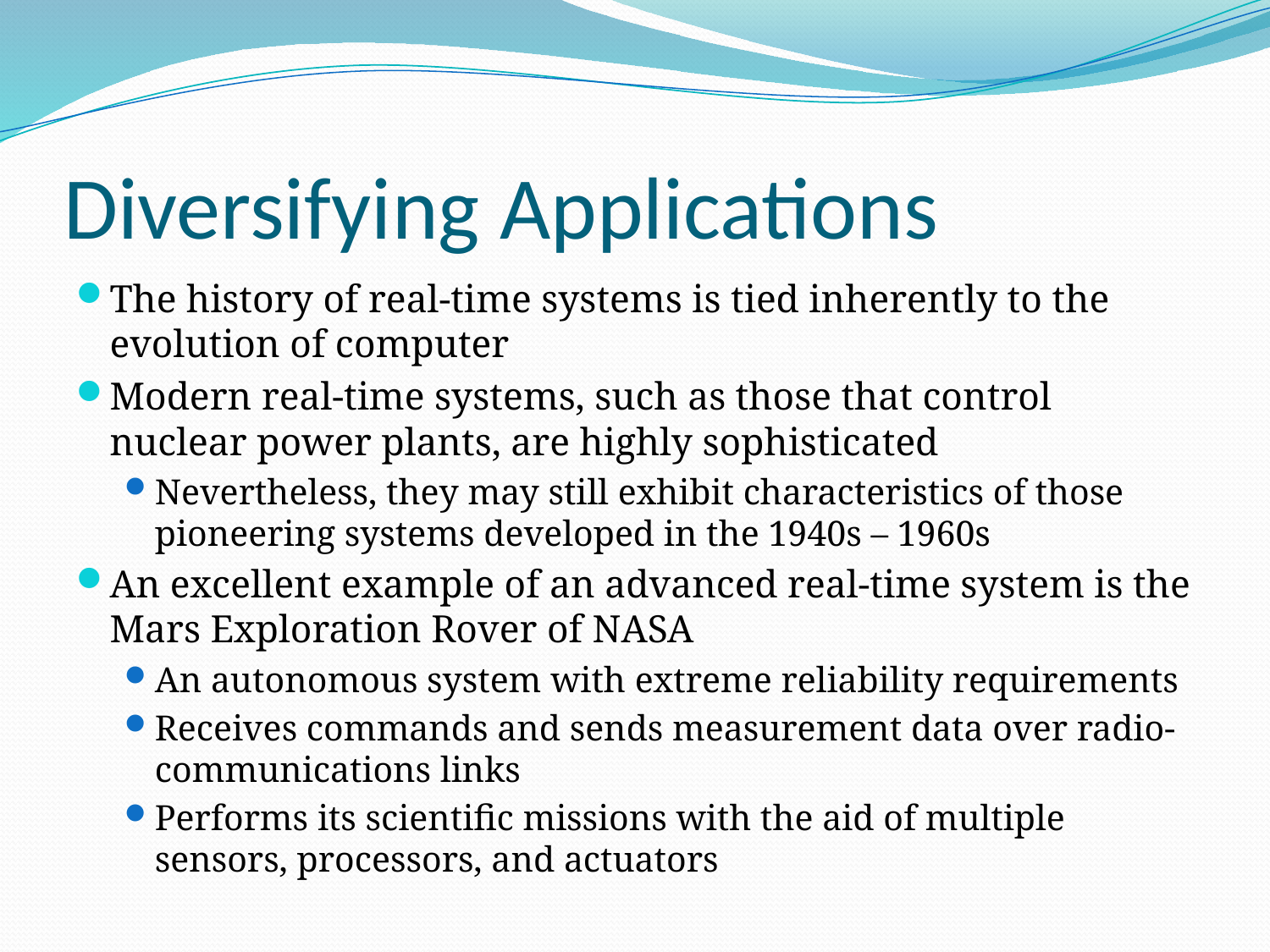

# Diversifying Applications
The history of real-time systems is tied inherently to the evolution of computer
Modern real-time systems, such as those that control nuclear power plants, are highly sophisticated
Nevertheless, they may still exhibit characteristics of those pioneering systems developed in the 1940s – 1960s
An excellent example of an advanced real-time system is the Mars Exploration Rover of NASA
An autonomous system with extreme reliability requirements
Receives commands and sends measurement data over radio-communications links
Performs its scientific missions with the aid of multiple sensors, processors, and actuators